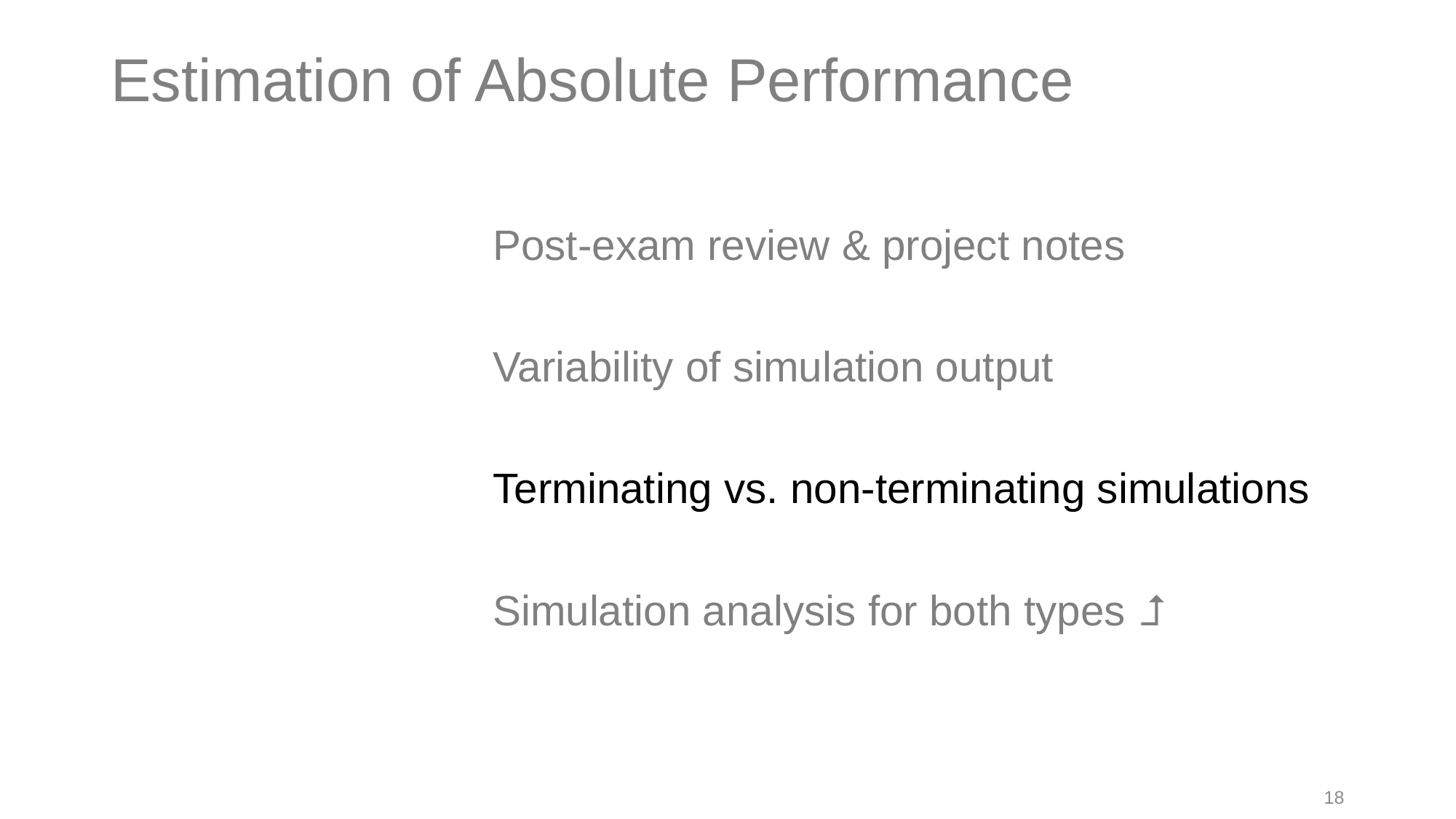

# Estimation of Absolute Performance
Post-exam review & project notes

Variability of simulation output

Terminating vs. non-terminating simulations

Simulation analysis for both types ⮥
18